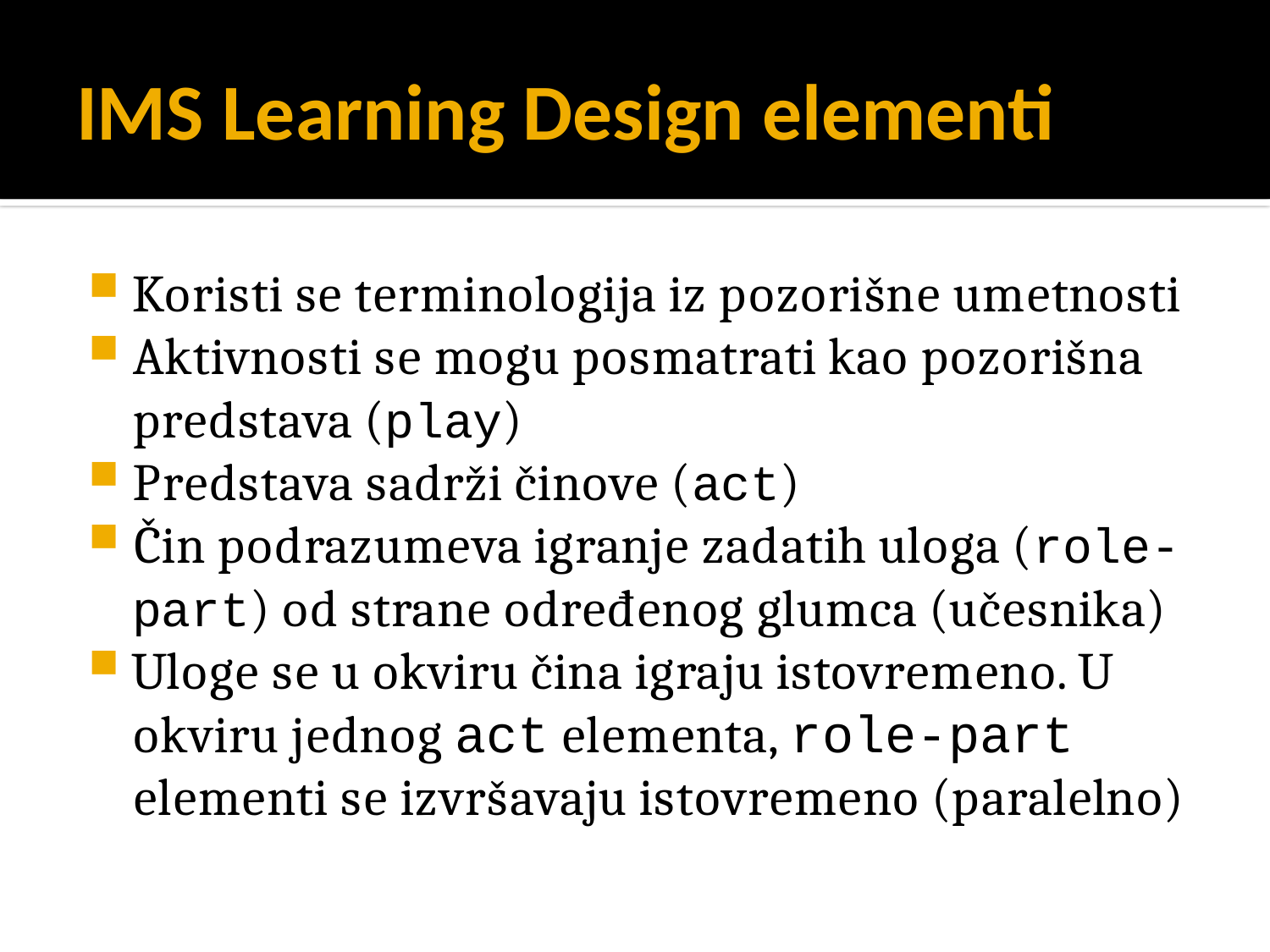

# IMS Learning Design elementi
Koristi se terminologija iz pozorišne umetnosti
Aktivnosti se mogu posmatrati kao pozorišna predstava (play)
Predstava sadrži činove (act)
Čin podrazumeva igranje zadatih uloga (role-part) od strane određenog glumca (učesnika)
Uloge se u okviru čina igraju istovremeno. U okviru jednog act elementa, role-part elementi se izvršavaju istovremeno (paralelno)